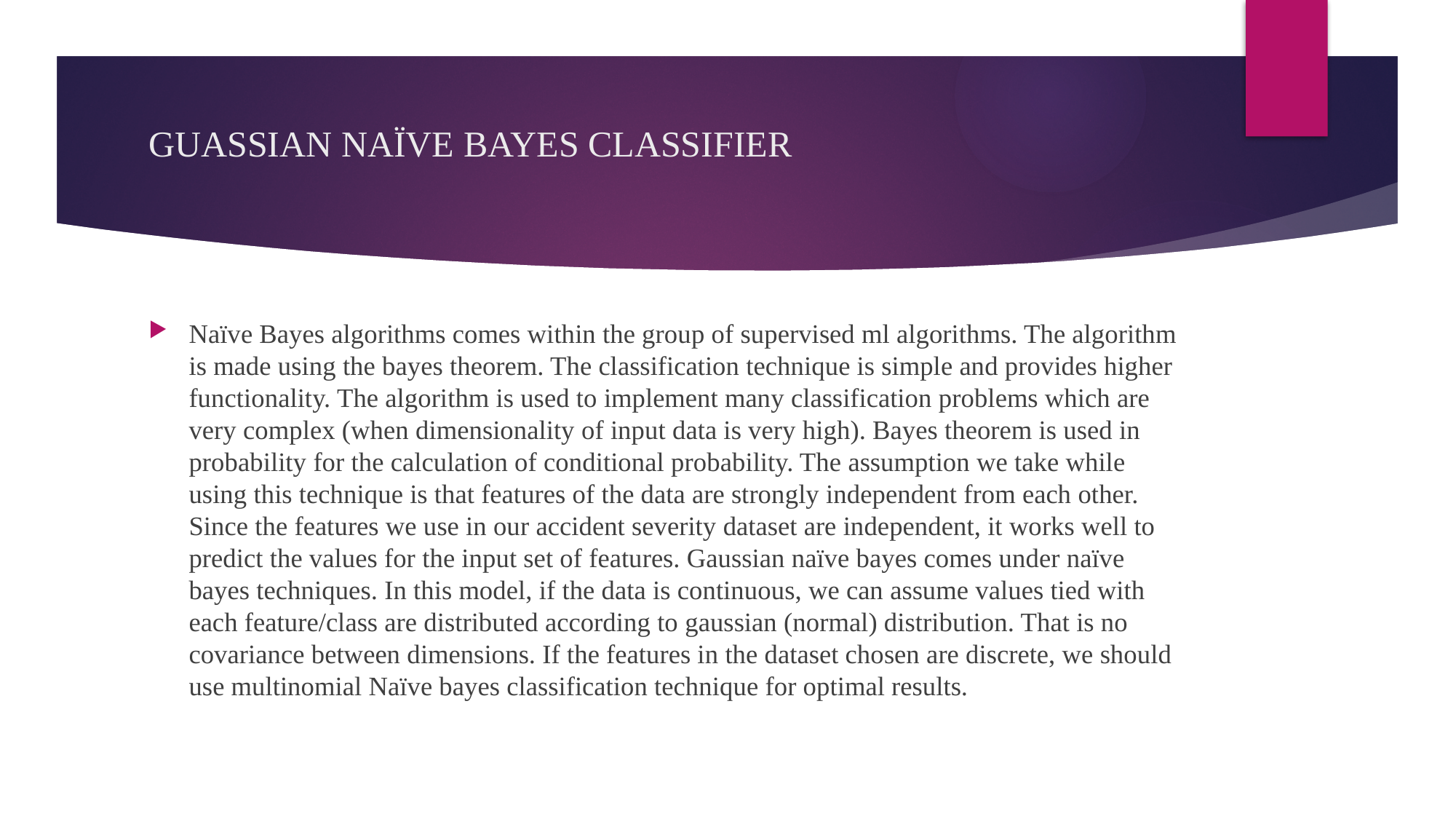

# GUASSIAN NAÏVE BAYES CLASSIFIER
Naïve Bayes algorithms comes within the group of supervised ml algorithms. The algorithm is made using the bayes theorem. The classification technique is simple and provides higher functionality. The algorithm is used to implement many classification problems which are very complex (when dimensionality of input data is very high). Bayes theorem is used in probability for the calculation of conditional probability. The assumption we take while using this technique is that features of the data are strongly independent from each other. Since the features we use in our accident severity dataset are independent, it works well to predict the values for the input set of features. Gaussian naïve bayes comes under naïve bayes techniques. In this model, if the data is continuous, we can assume values tied with each feature/class are distributed according to gaussian (normal) distribution. That is no covariance between dimensions. If the features in the dataset chosen are discrete, we should use multinomial Naïve bayes classification technique for optimal results.